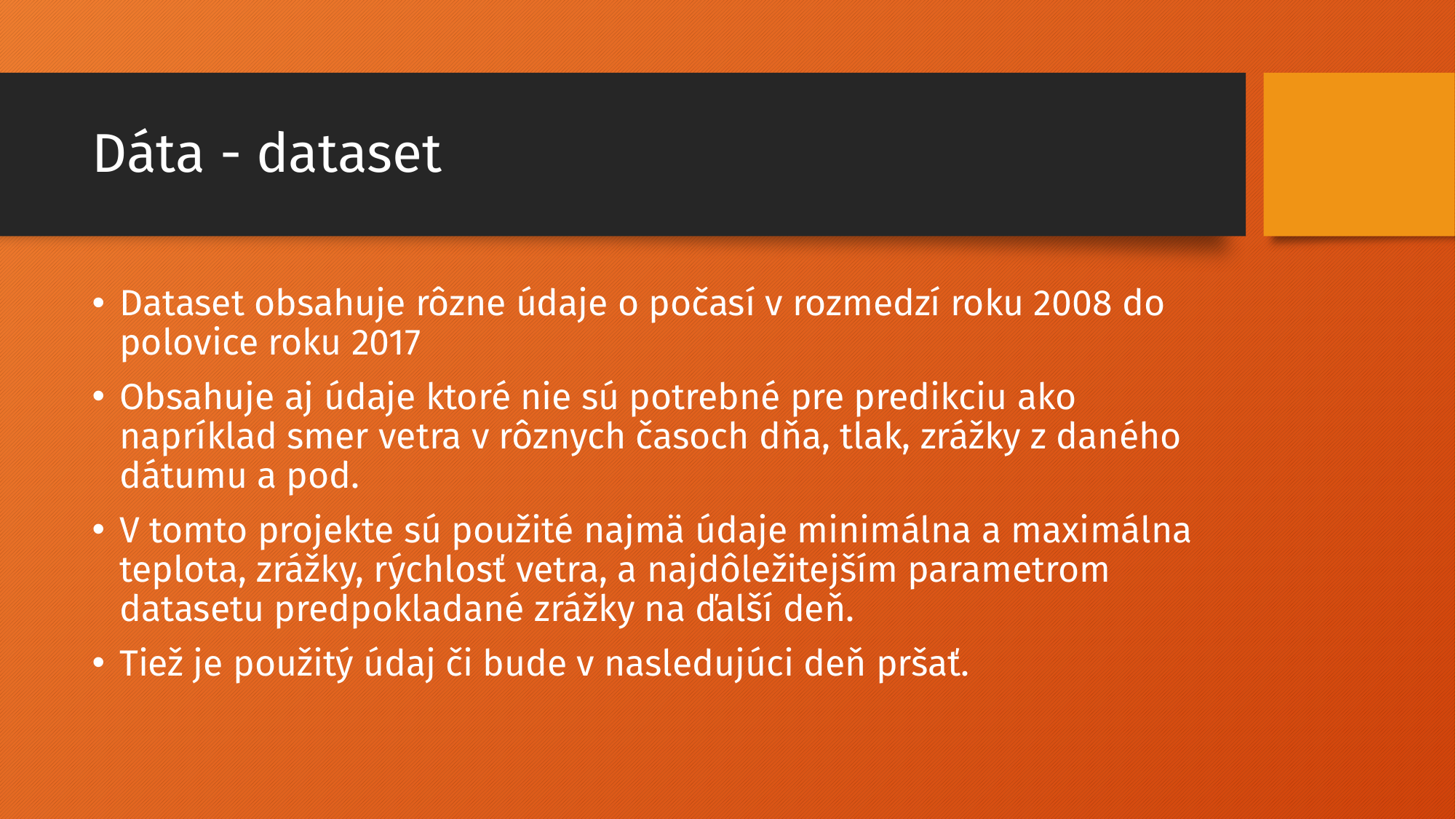

# Dáta - dataset
Dataset obsahuje rôzne údaje o počasí v rozmedzí roku 2008 do polovice roku 2017
Obsahuje aj údaje ktoré nie sú potrebné pre predikciu ako napríklad smer vetra v rôznych časoch dňa, tlak, zrážky z daného dátumu a pod.
V tomto projekte sú použité najmä údaje minimálna a maximálna teplota, zrážky, rýchlosť vetra, a najdôležitejším parametrom datasetu predpokladané zrážky na ďalší deň.
Tiež je použitý údaj či bude v nasledujúci deň pršať.